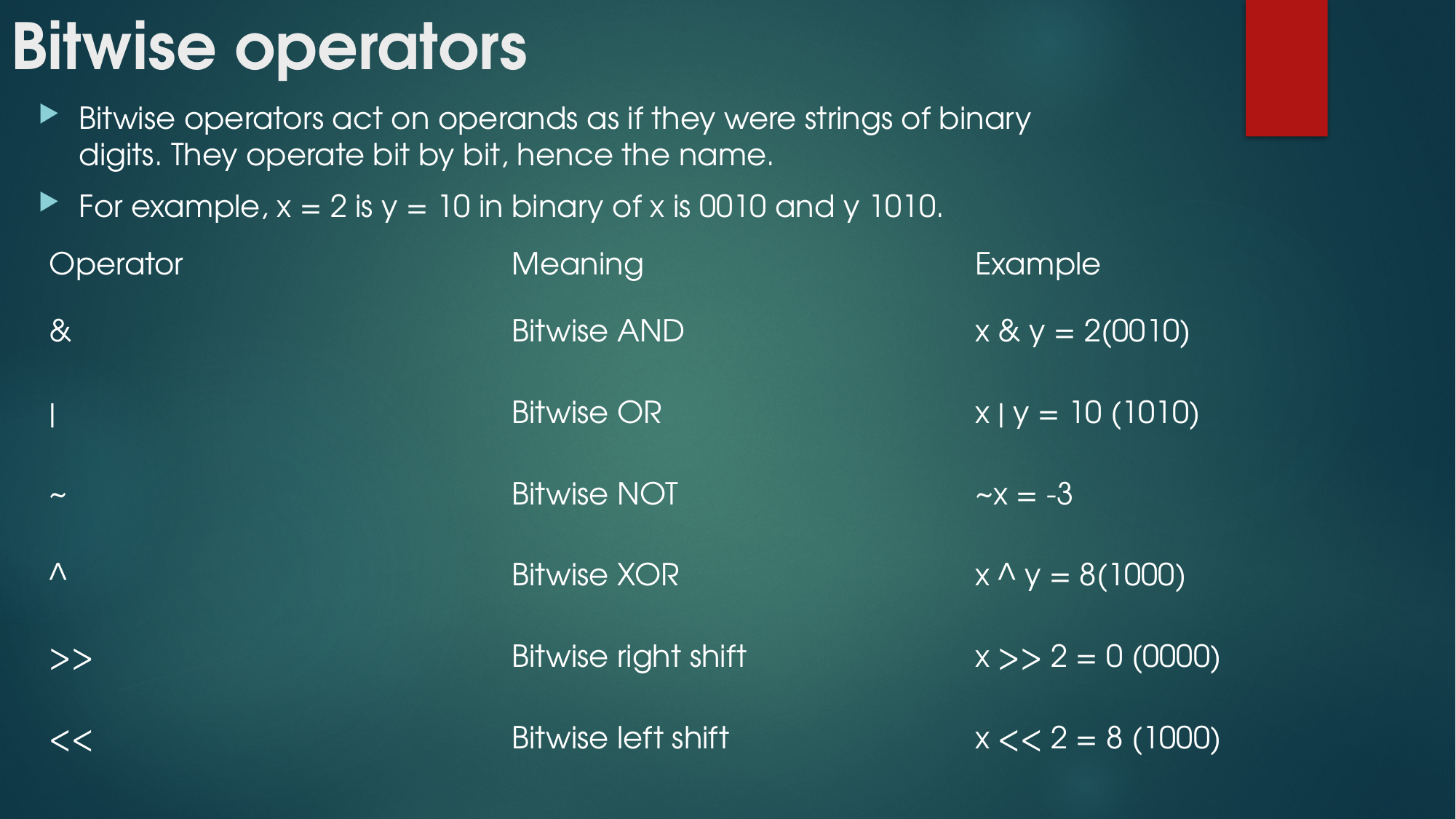

# Bitwise operators
Bitwise operators act on operands as if they were strings of binary digits. They operate bit by bit, hence the name.
For example, x = 2 is y = 10 in binary of x is 0010 and y 1010.
| Operator | Meaning | Example |
| --- | --- | --- |
| & | Bitwise AND | x & y = 2(0010) |
| | | Bitwise OR | x | y = 10 (1010) |
| ~ | Bitwise NOT | ~x = -3 |
| ^ | Bitwise XOR | x ^ y = 8(1000) |
| >> | Bitwise right shift | x >> 2 = 0 (0000) |
| << | Bitwise left shift | x << 2 = 8 (1000) |